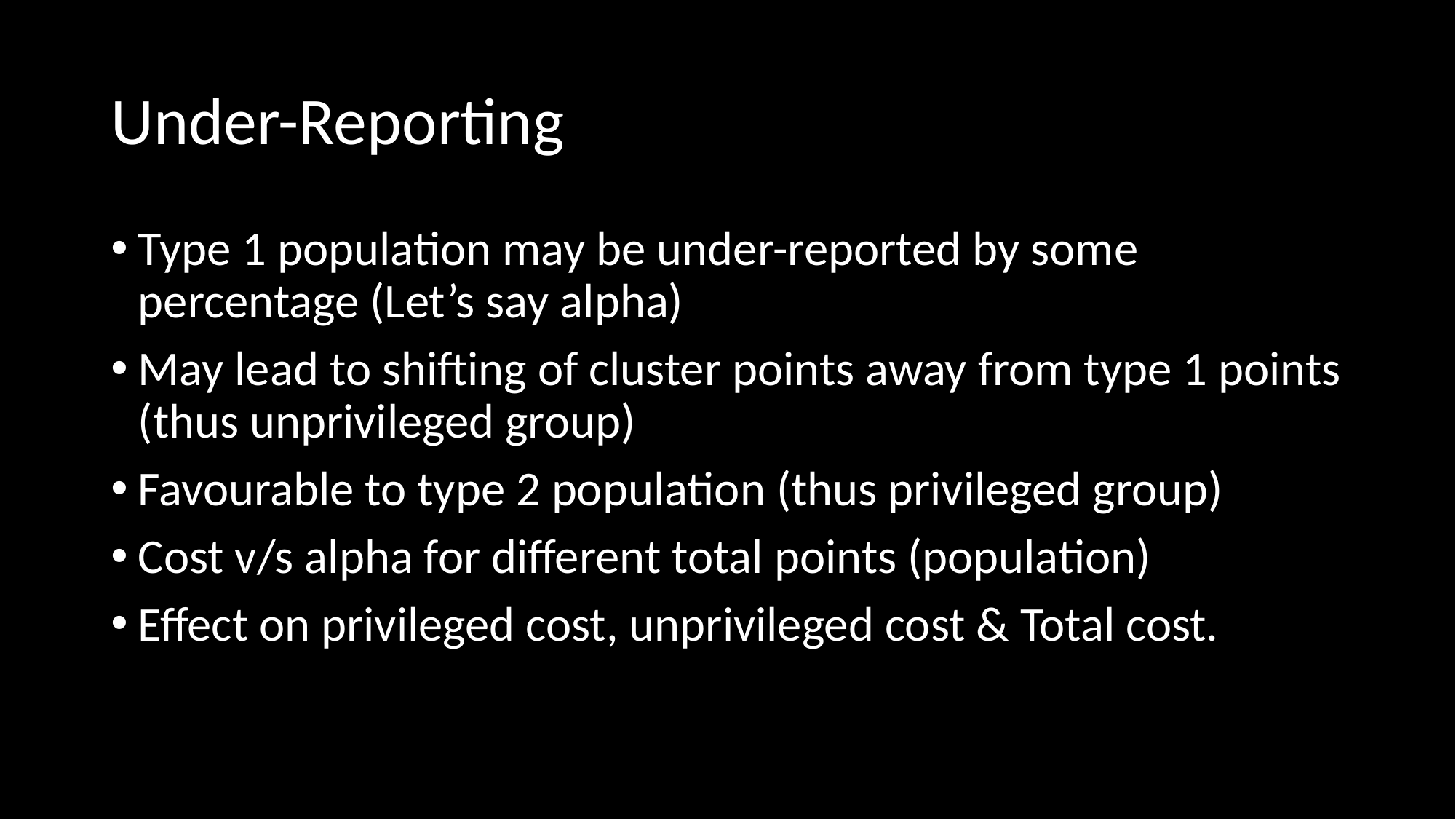

# Under-Reporting
Type 1 population may be under-reported by some percentage (Let’s say alpha)
May lead to shifting of cluster points away from type 1 points (thus unprivileged group)
Favourable to type 2 population (thus privileged group)
Cost v/s alpha for different total points (population)
Effect on privileged cost, unprivileged cost & Total cost.